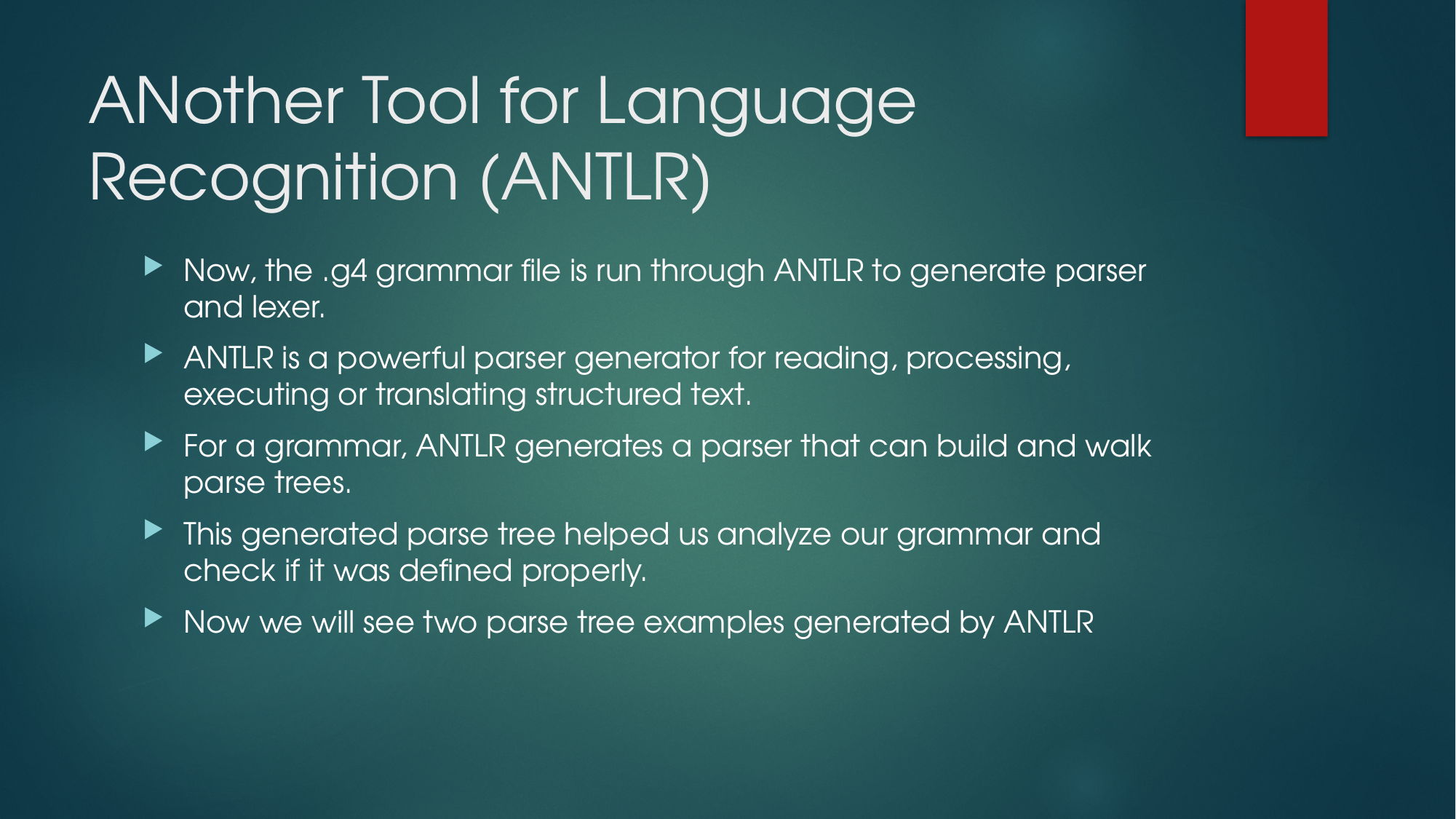

# ANother Tool for Language Recognition (ANTLR)
Now, the .g4 grammar file is run through ANTLR to generate parser and lexer.
ANTLR is a powerful parser generator for reading, processing, executing or translating structured text.
For a grammar, ANTLR generates a parser that can build and walk parse trees.
This generated parse tree helped us analyze our grammar and check if it was defined properly.
Now we will see two parse tree examples generated by ANTLR